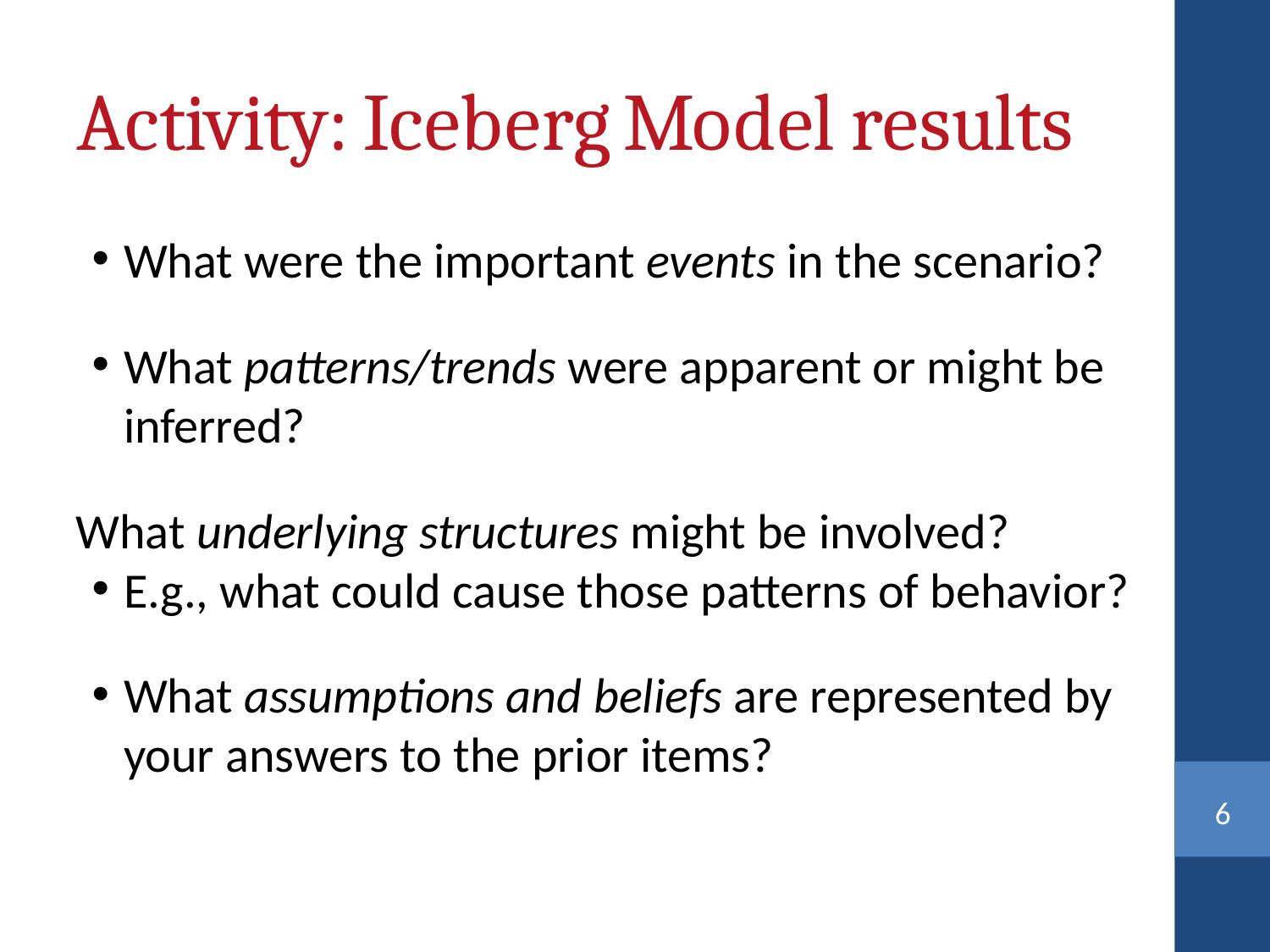

Activity: Iceberg Model results
What were the important events in the scenario?

What patterns/trends were apparent or might be inferred?

What underlying structures might be involved?
E.g., what could cause those patterns of behavior?

What assumptions and beliefs are represented by your answers to the prior items?
6